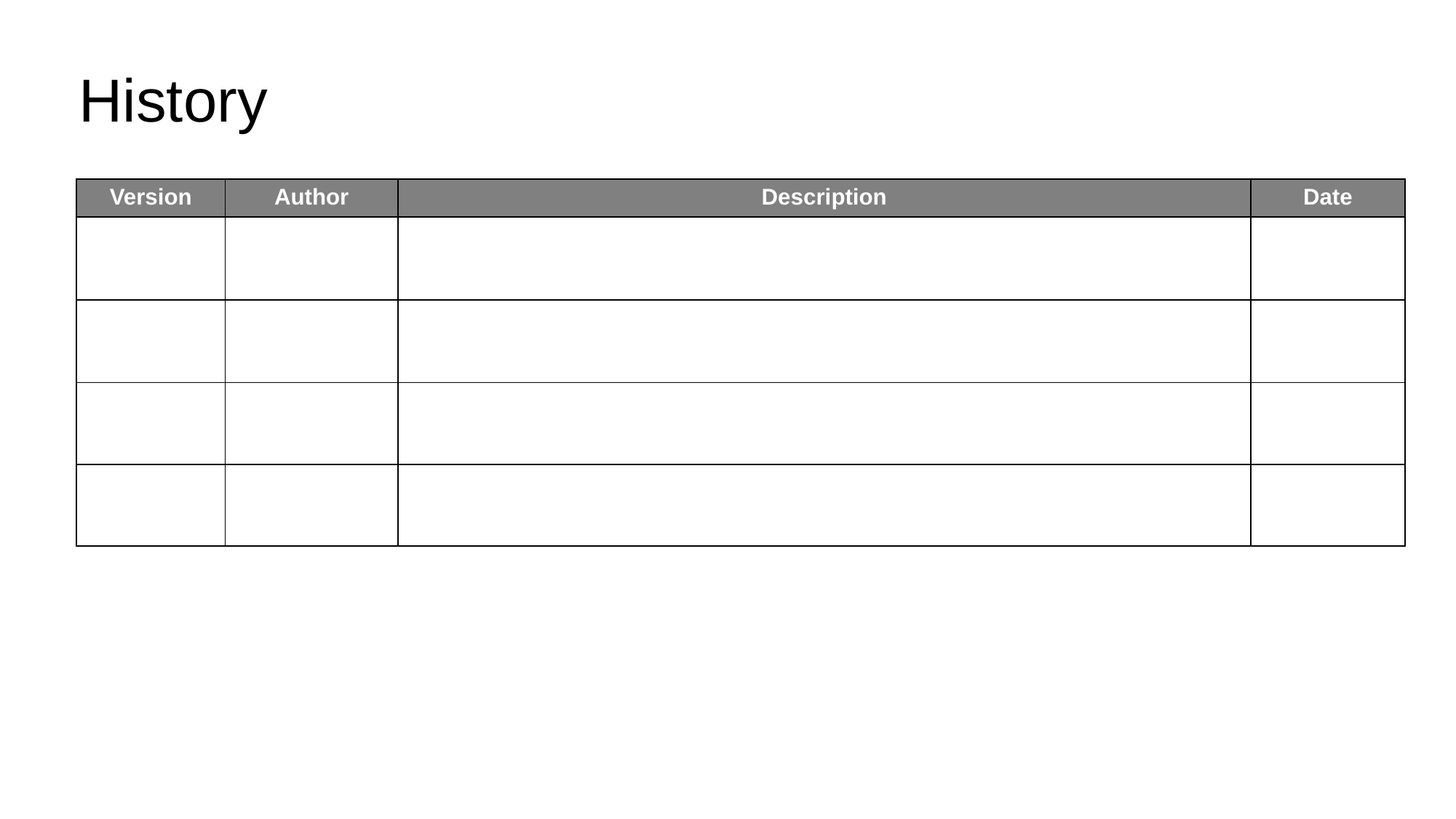

History
| Version | Author | Description | Date |
| --- | --- | --- | --- |
|  |  |  |  |
|  |  |  |  |
|  |  |  |  |
|  |  |  |  |